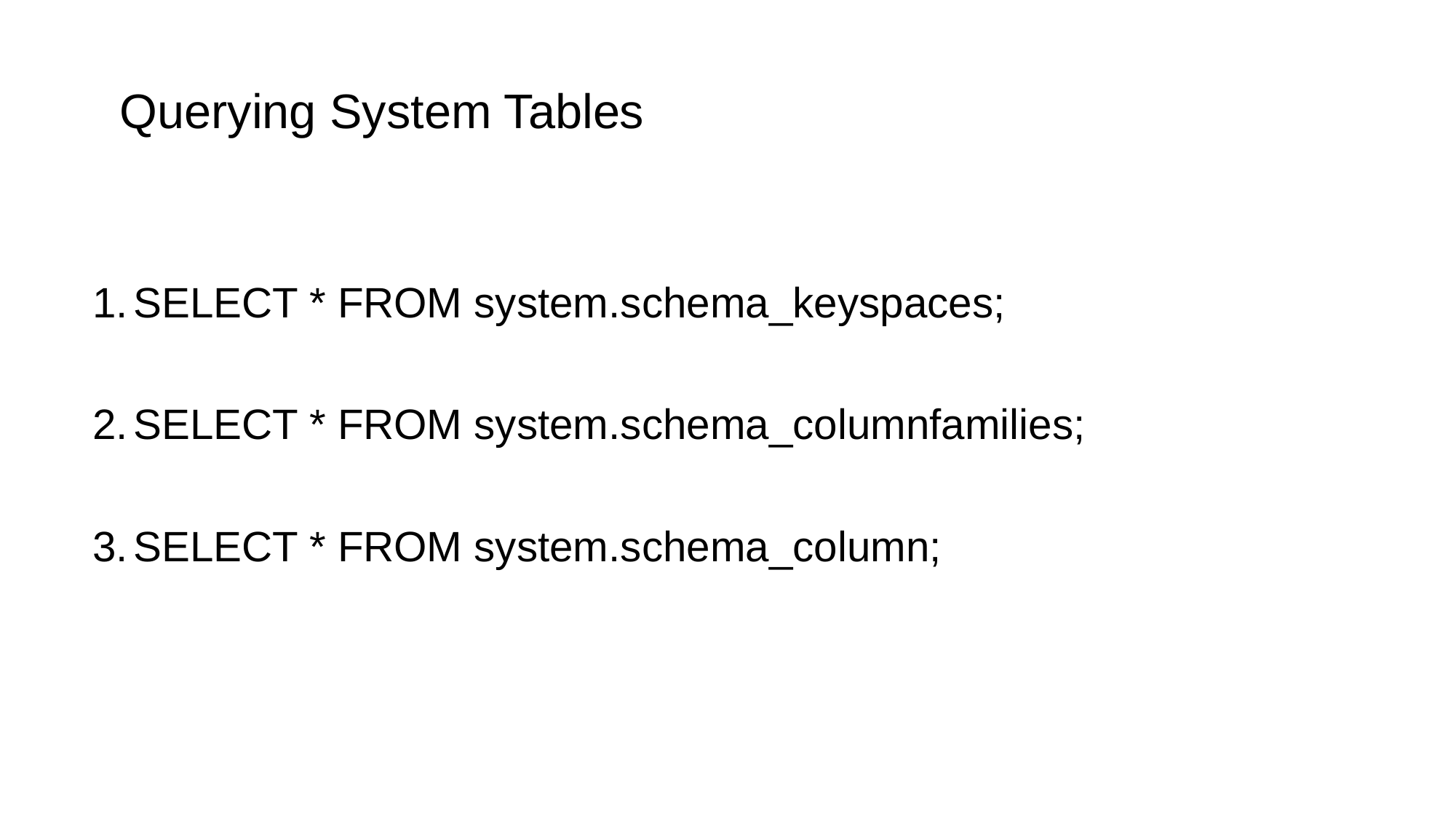

# Querying System Tables
SELECT * FROM system.schema_keyspaces;

SELECT * FROM system.schema_columnfamilies;

SELECT * FROM system.schema_column;